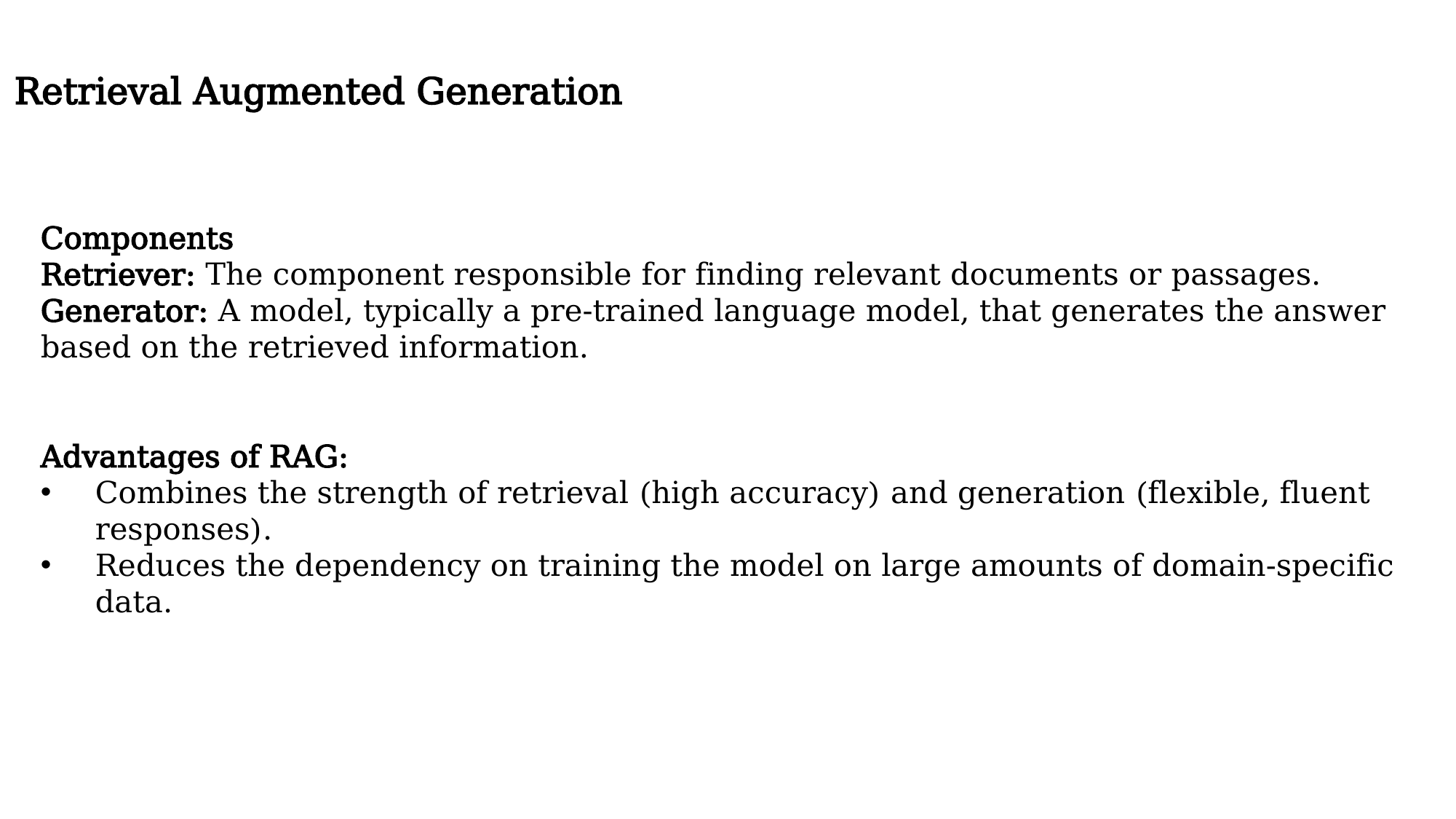

Retrieval Augmented Generation
Components
Retriever: The component responsible for finding relevant documents or passages.
Generator: A model, typically a pre-trained language model, that generates the answer based on the retrieved information.

Advantages of RAG:
Combines the strength of retrieval (high accuracy) and generation (flexible, fluent responses).
Reduces the dependency on training the model on large amounts of domain-specific data.